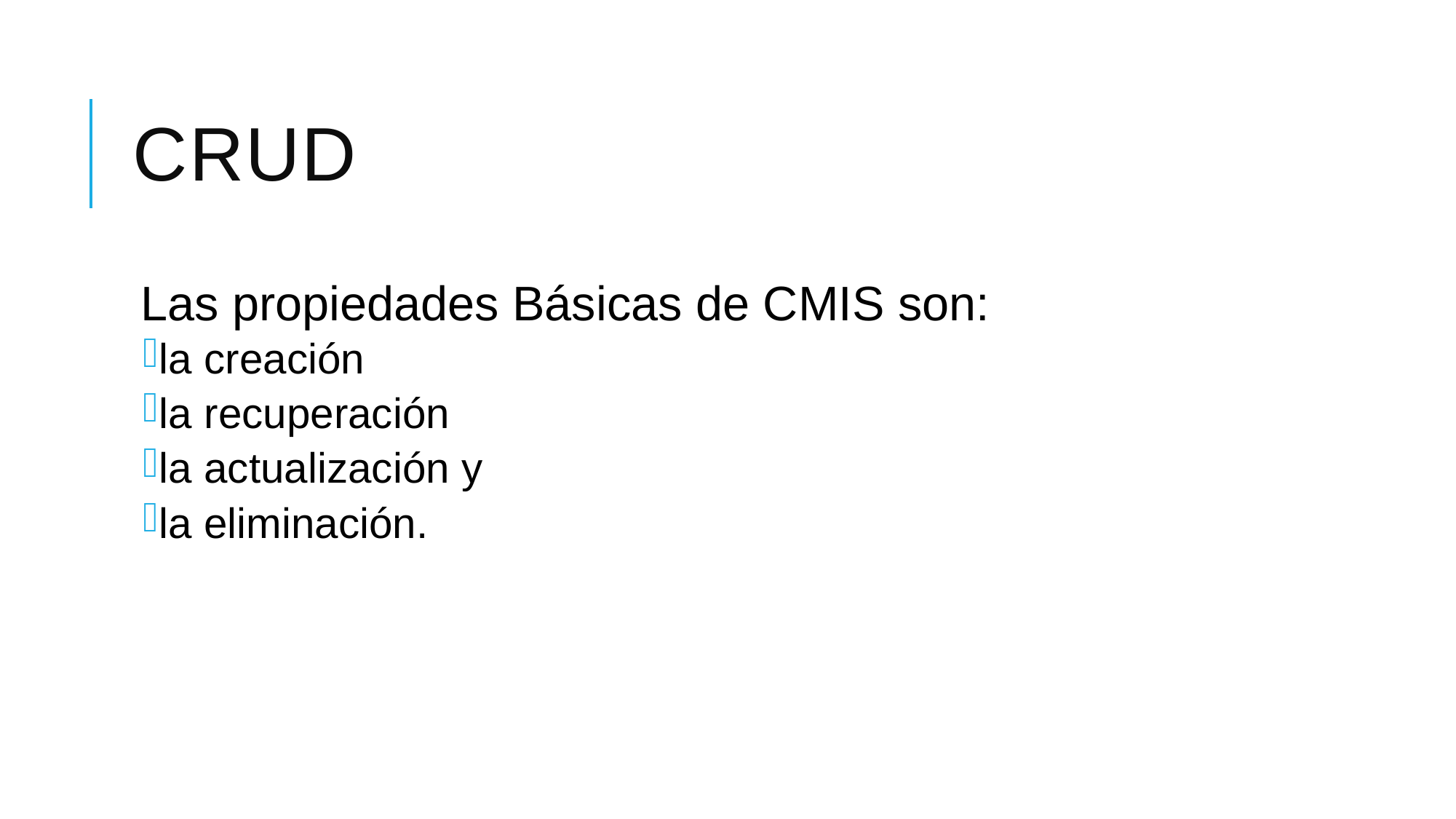

# CRUD
Las propiedades Básicas de CMIS son:
la creación
la recuperación
la actualización y
la eliminación.